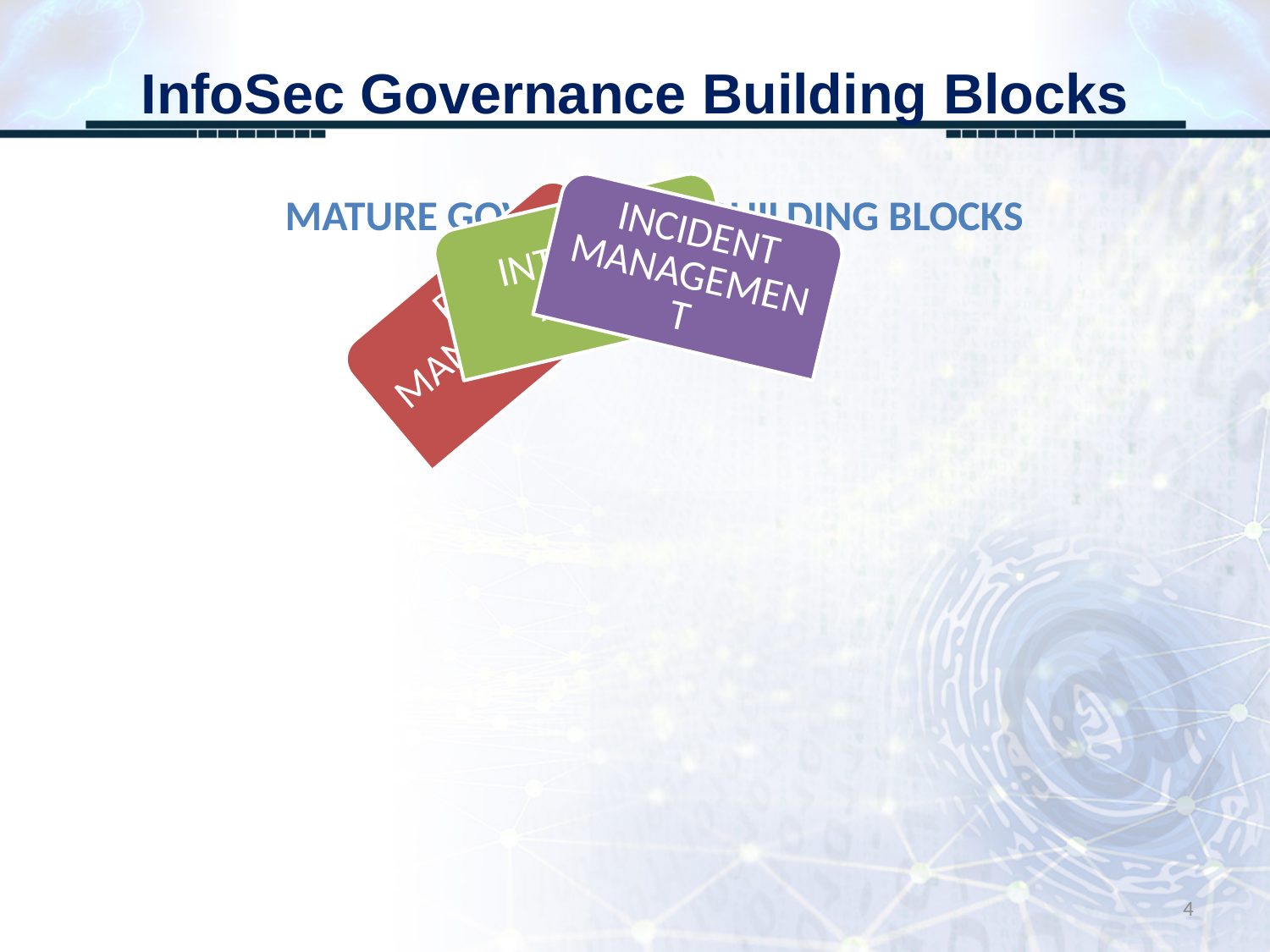

# InfoSec Governance Building Blocks
MATURE GOVERNANCE BUILDING BLOCKS

4